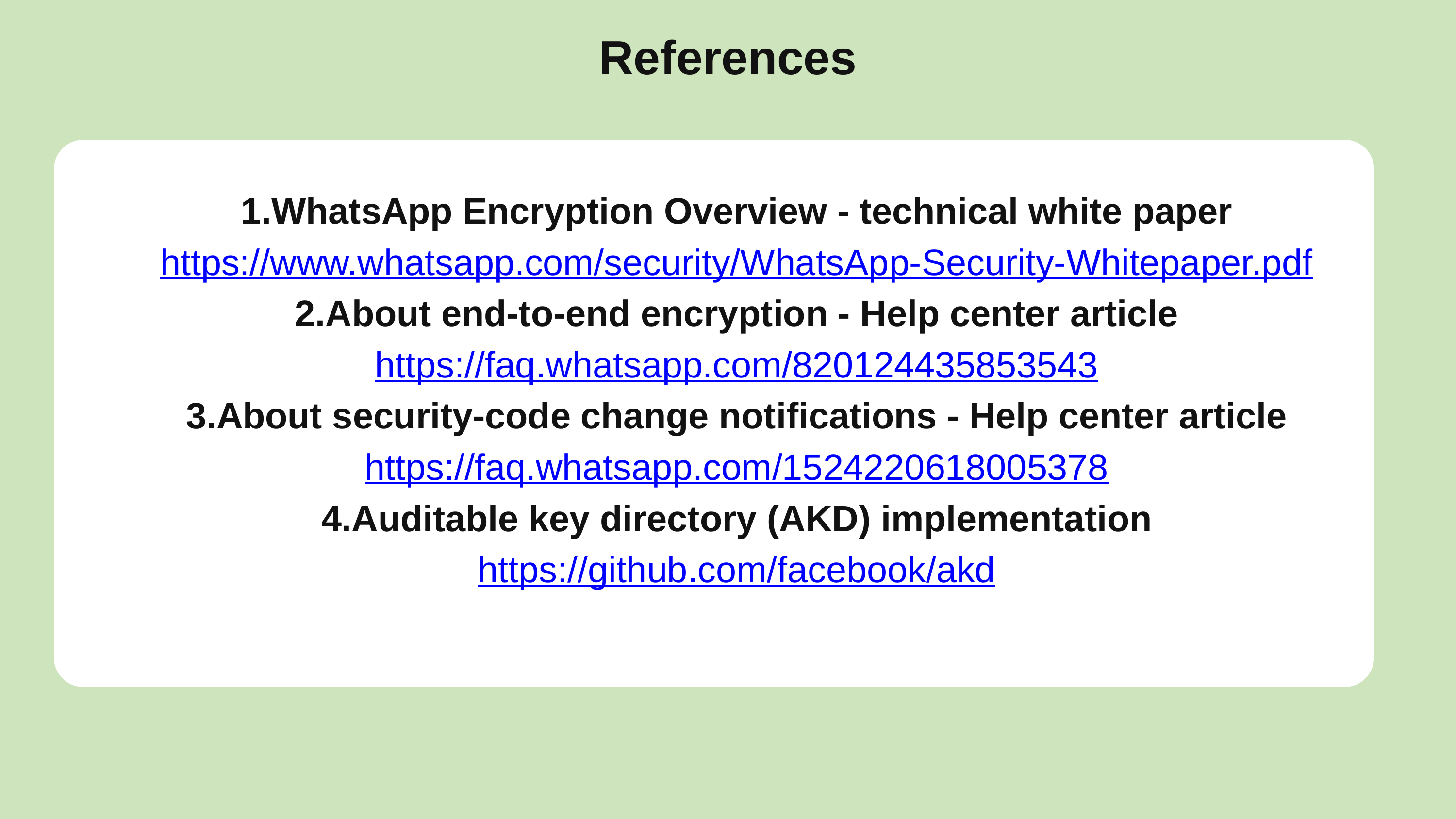

References

1.WhatsApp Encryption Overview - technical white paper
https://www.whatsapp.com/security/WhatsApp-Security-Whitepaper.pdf
2.About end-to-end encryption - Help center article
https://faq.whatsapp.com/820124435853543
3.About security-code change notifications - Help center article
https://faq.whatsapp.com/1524220618005378
4.Auditable key directory (AKD) implementation
https://github.com/facebook/akd